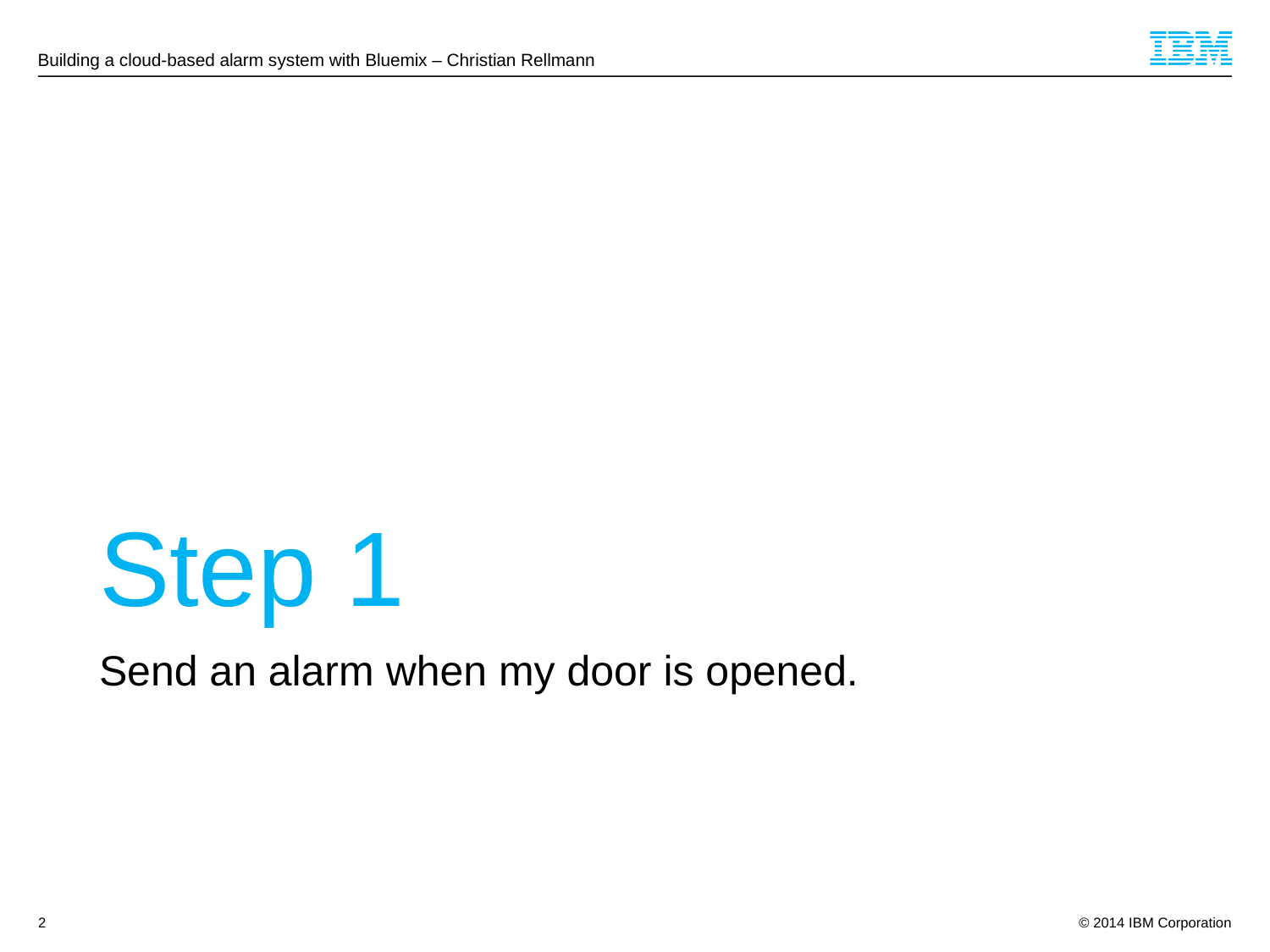

Step 1
Send an alarm when my door is opened.
2